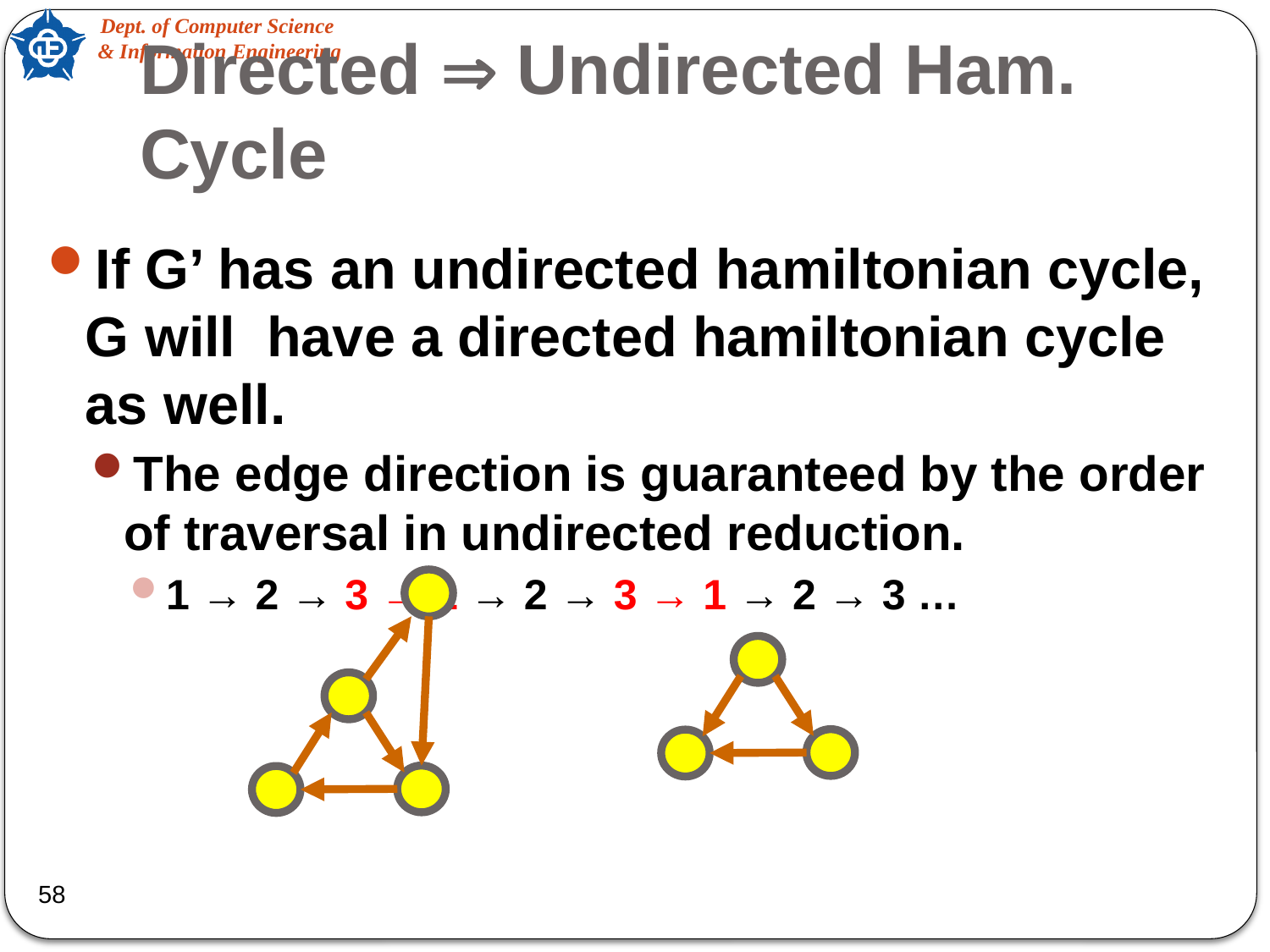

# Directed ⇒ Undirected Ham. Cycle
If G’ has an undirected hamiltonian cycle, G will  have a directed hamiltonian cycle as well.
The edge direction is guaranteed by the order of traversal in undirected reduction.
1 → 2 → 3 → 1 → 2 → 3 → 1 → 2 → 3 …

58